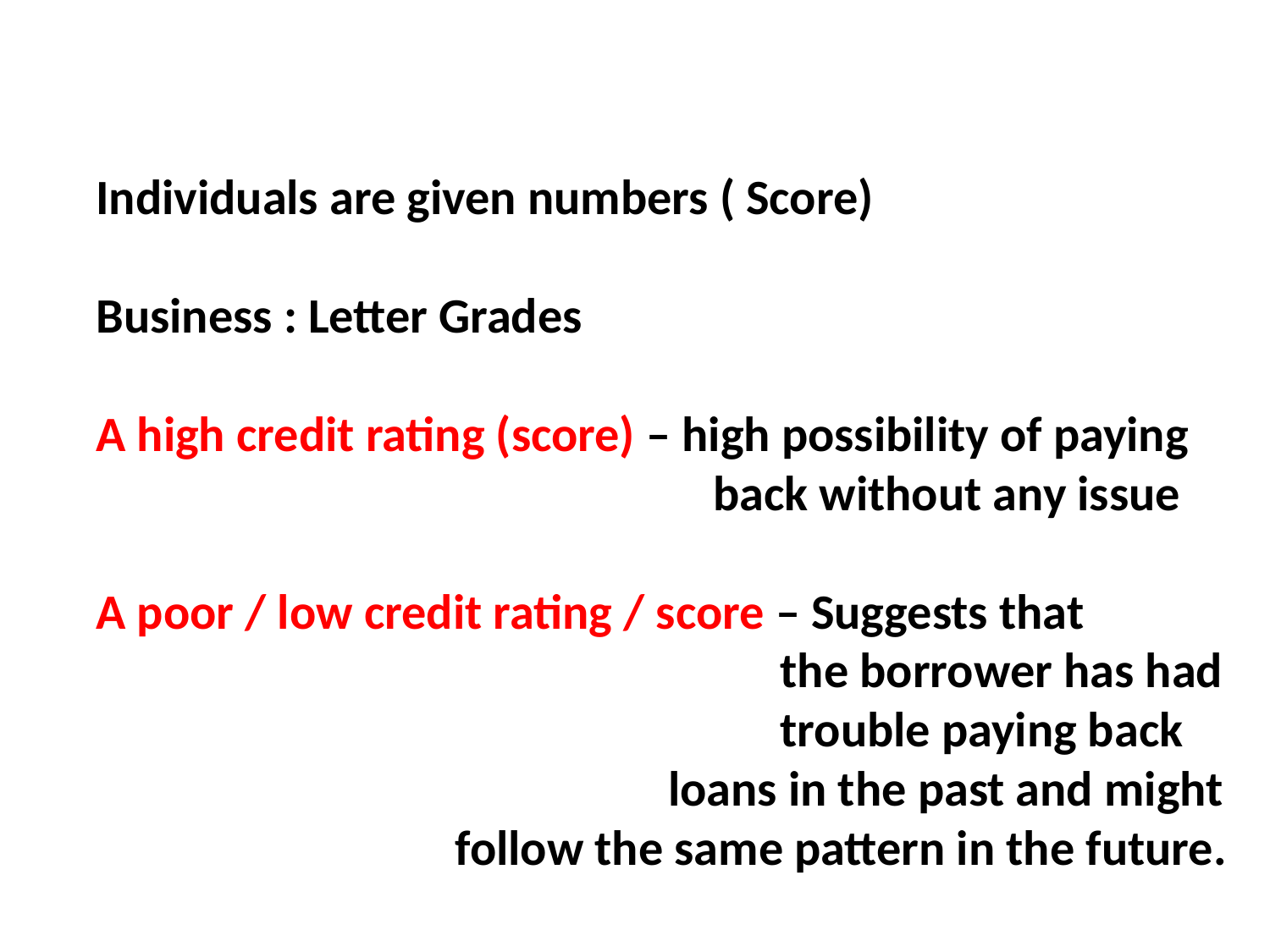

Individuals are given numbers ( Score)

Business : Letter Grades

A high credit rating (score) – high possibility of paying
                                                       back without any issue

A poor / low credit rating / score – Suggests that
                                                             the borrower has had
                                                             trouble paying back
                                                   loans in the past and might
                                follow the same pattern in the future.